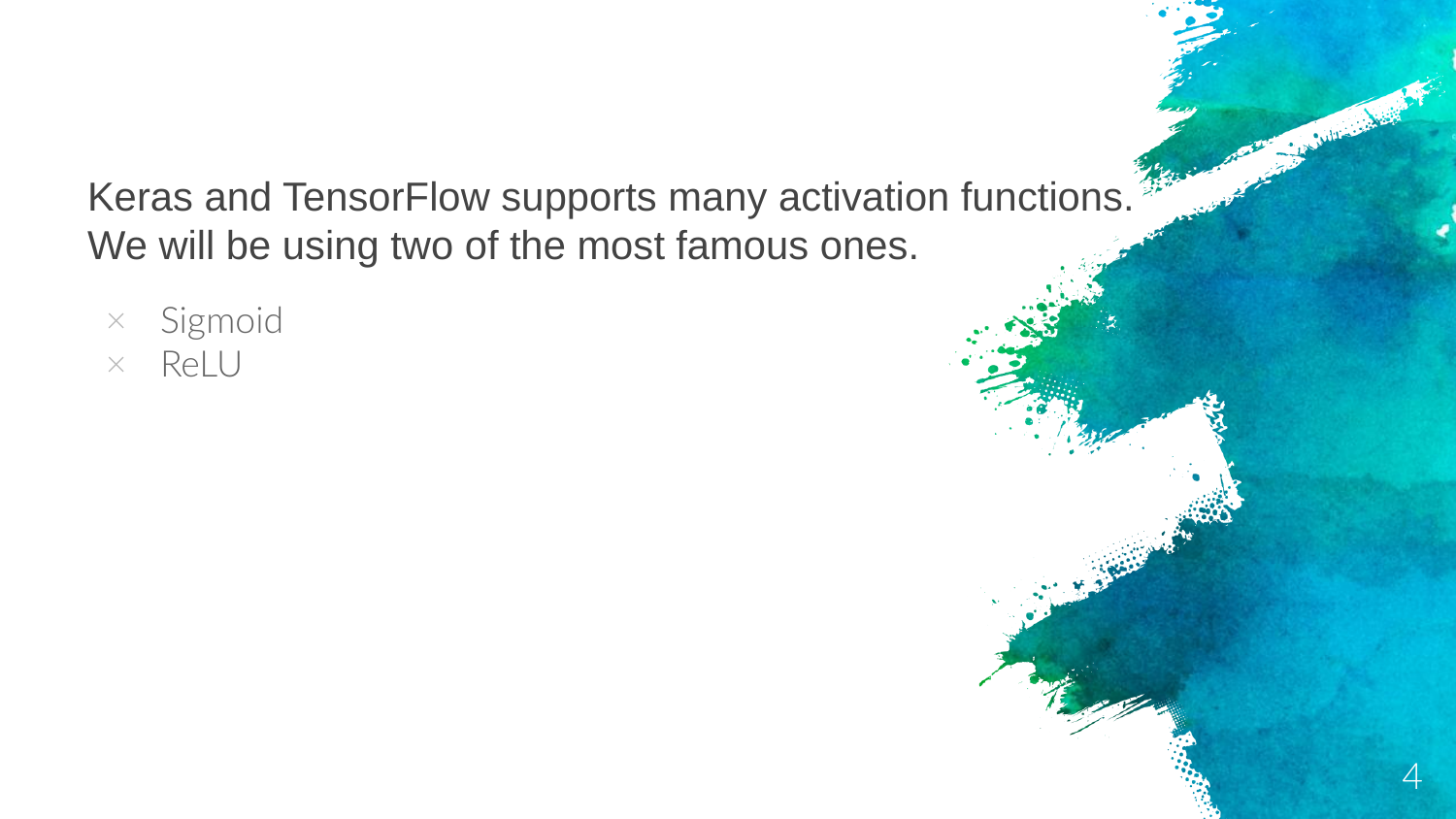

# Keras and TensorFlow supports many activation functions. We will be using two of the most famous ones.
Sigmoid
ReLU
4